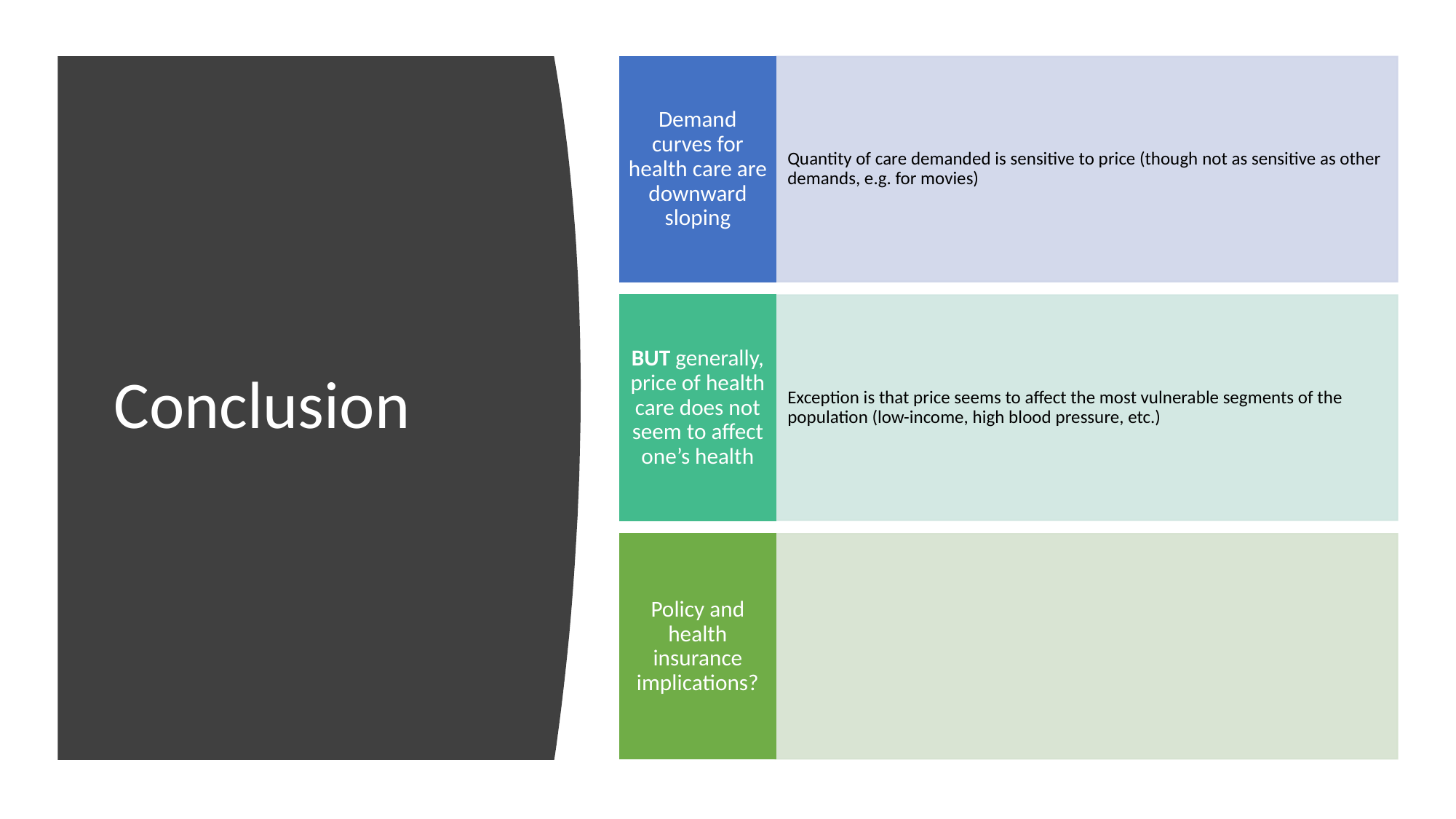

Quantity of care demanded is sensitive to price (though not as sensitive as other demands, e.g. for movies)
Demand curves for health care are downward sloping
Exception is that price seems to affect the most vulnerable segments of the population (low-income, high blood pressure, etc.)
BUT generally, price of health care does not seem to affect one’s health
Policy and health insurance implications?

# Conclusion